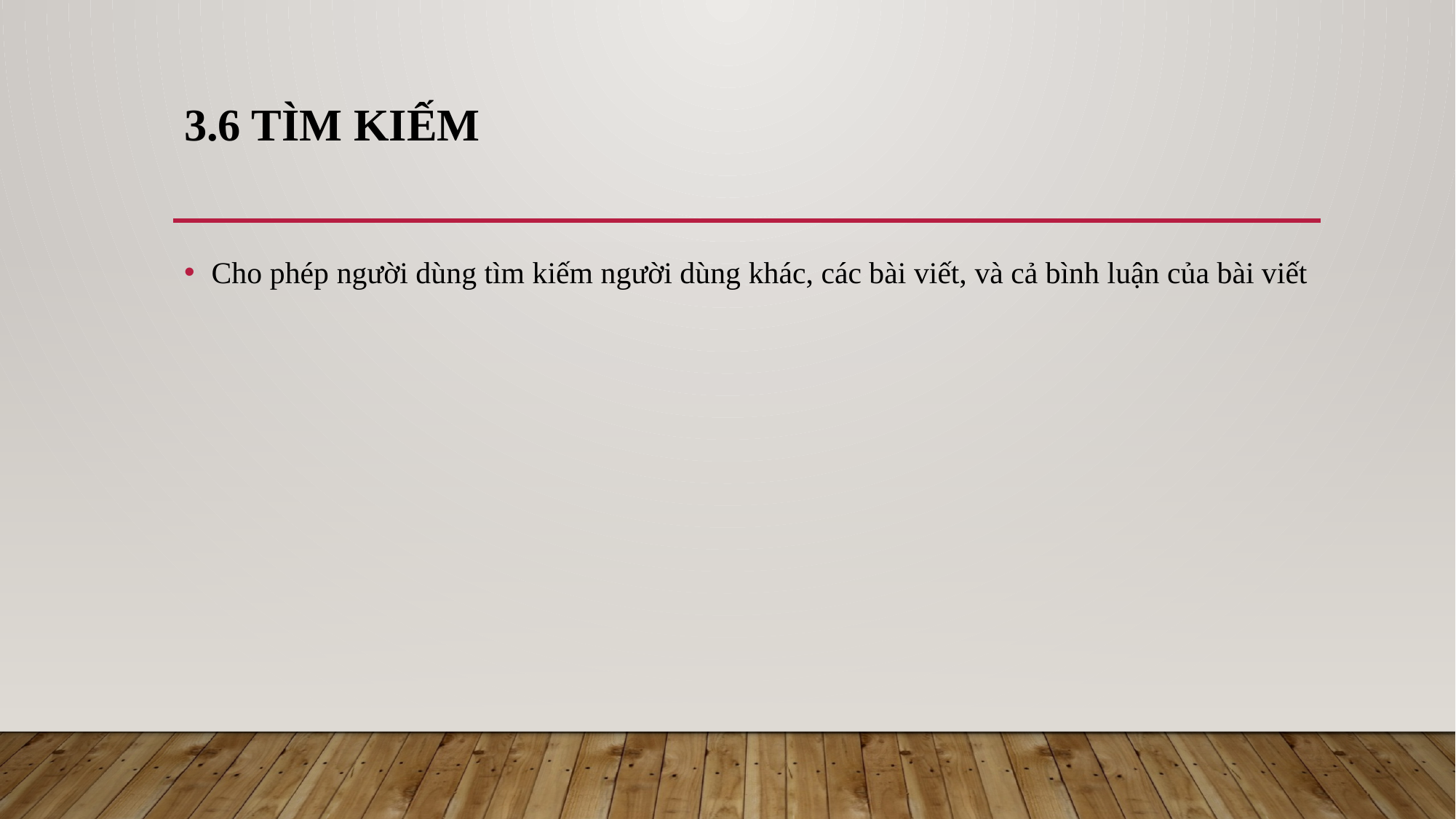

# 3.6 tìm kiếm
Cho phép người dùng tìm kiếm người dùng khác, các bài viết, và cả bình luận của bài viết